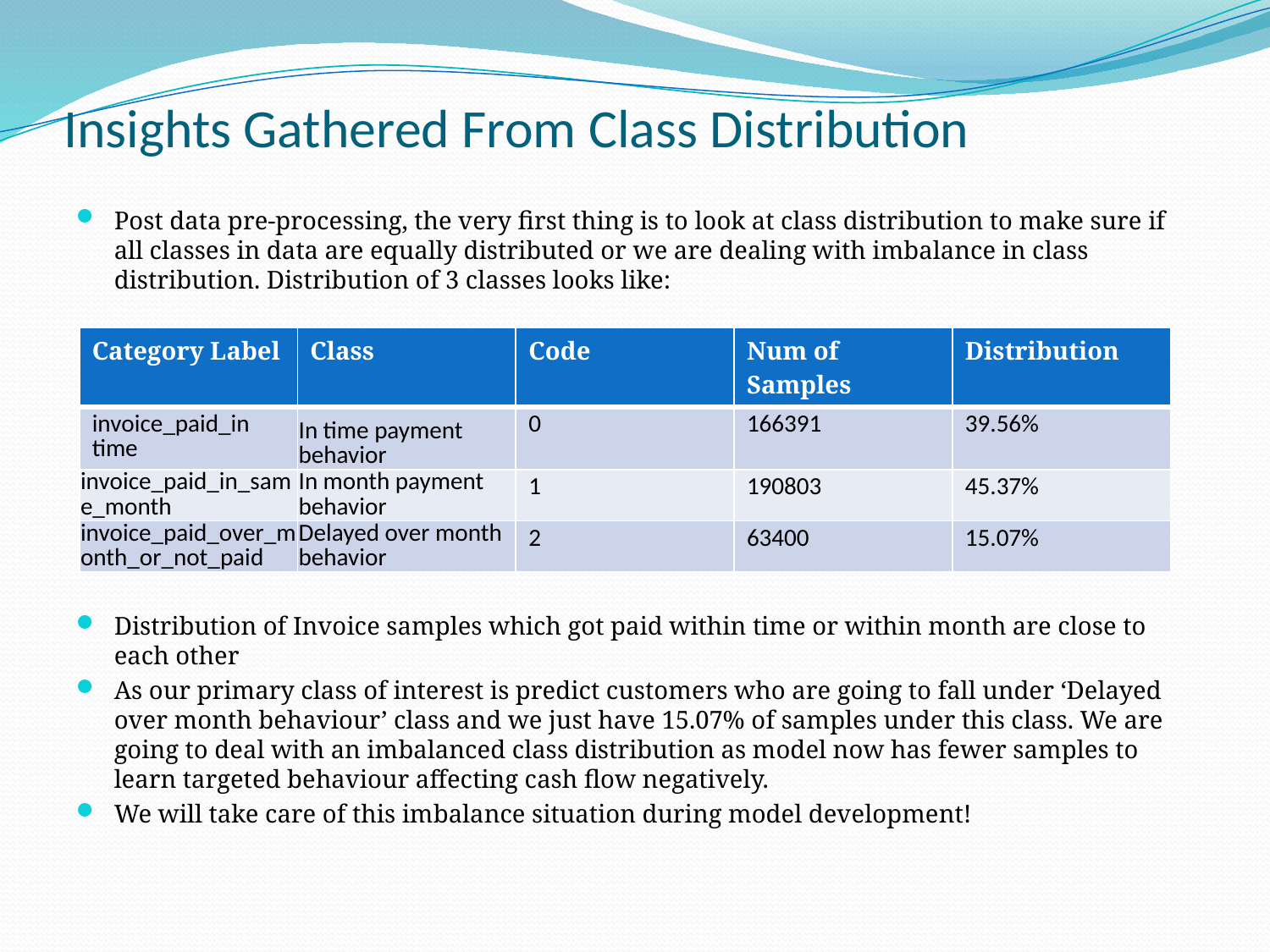

Insights Gathered From Class Distribution
Post data pre-processing, the very first thing is to look at class distribution to make sure if all classes in data are equally distributed or we are dealing with imbalance in class distribution. Distribution of 3 classes looks like:

Distribution of Invoice samples which got paid within time or within month are close to each other
As our primary class of interest is predict customers who are going to fall under ‘Delayed over month behaviour’ class and we just have 15.07% of samples under this class. We are going to deal with an imbalanced class distribution as model now has fewer samples to learn targeted behaviour affecting cash flow negatively.
We will take care of this imbalance situation during model development!
| Category Label | Class | Code | Num of Samples | Distribution |
| --- | --- | --- | --- | --- |
| invoice\_paid\_in time | In time payment behavior | 0 | 166391 | 39.56% |
| invoice\_paid\_in\_same\_month | In month payment behavior | 1 | 190803 | 45.37% |
| invoice\_paid\_over\_month\_or\_not\_paid | Delayed over month behavior | 2 | 63400 | 15.07% |